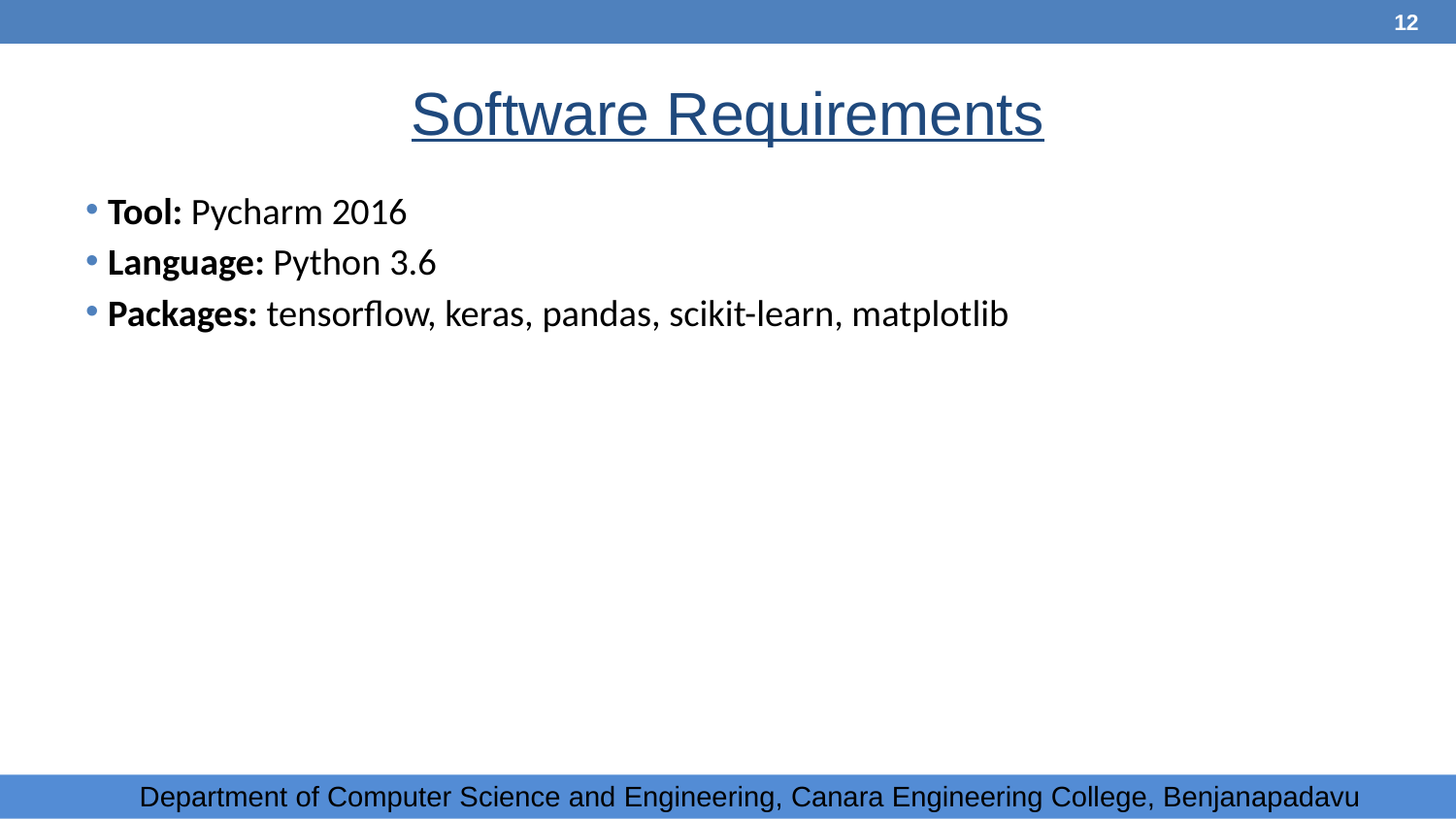

12
# Software Requirements
Tool: Pycharm 2016
Language: Python 3.6
Packages: tensorflow, keras, pandas, scikit-learn, matplotlib